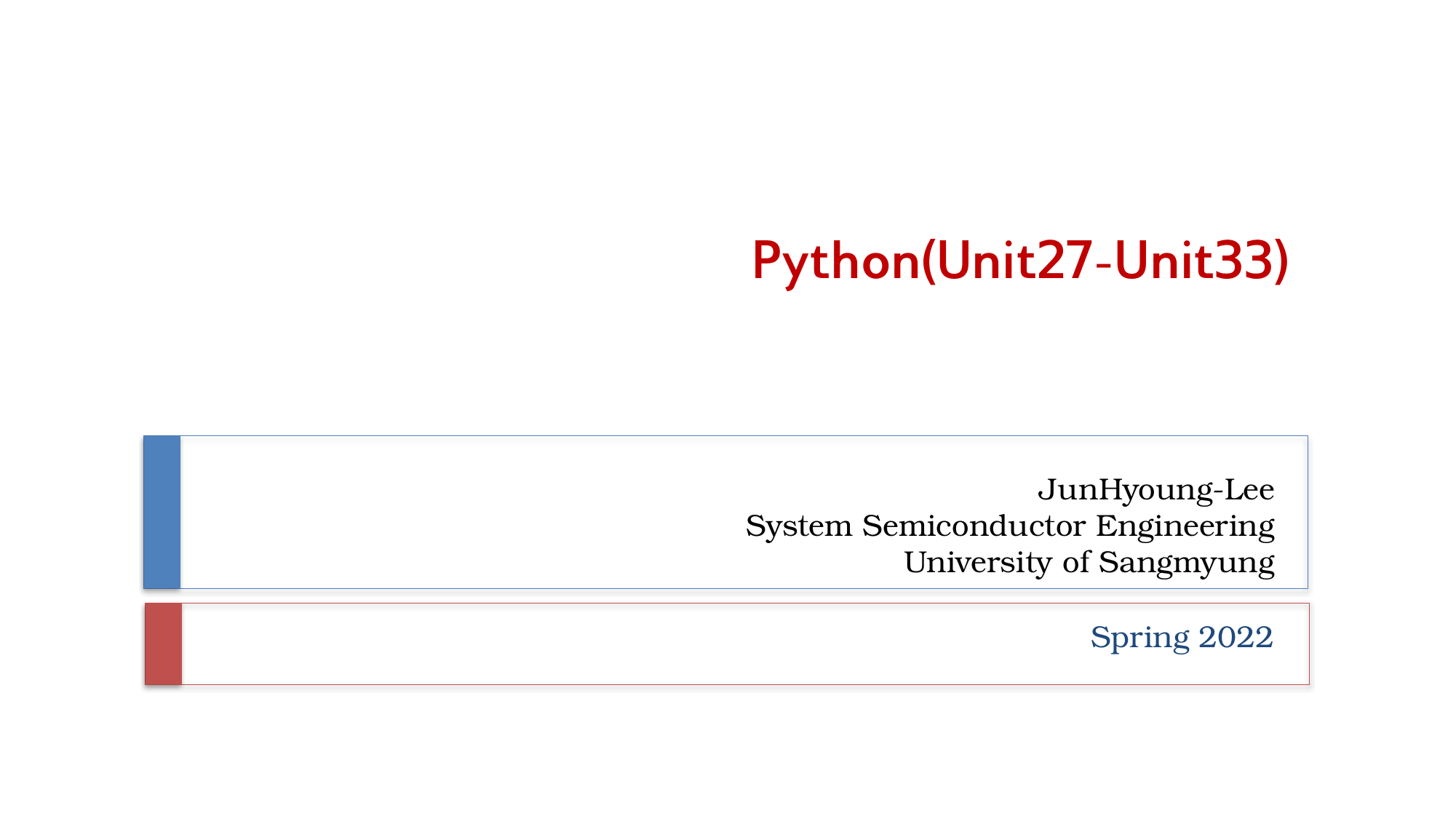

Python(Unit27-Unit33)
# JunHyoung-Lee System Semiconductor Engineering University of Sangmyung
Spring 2022